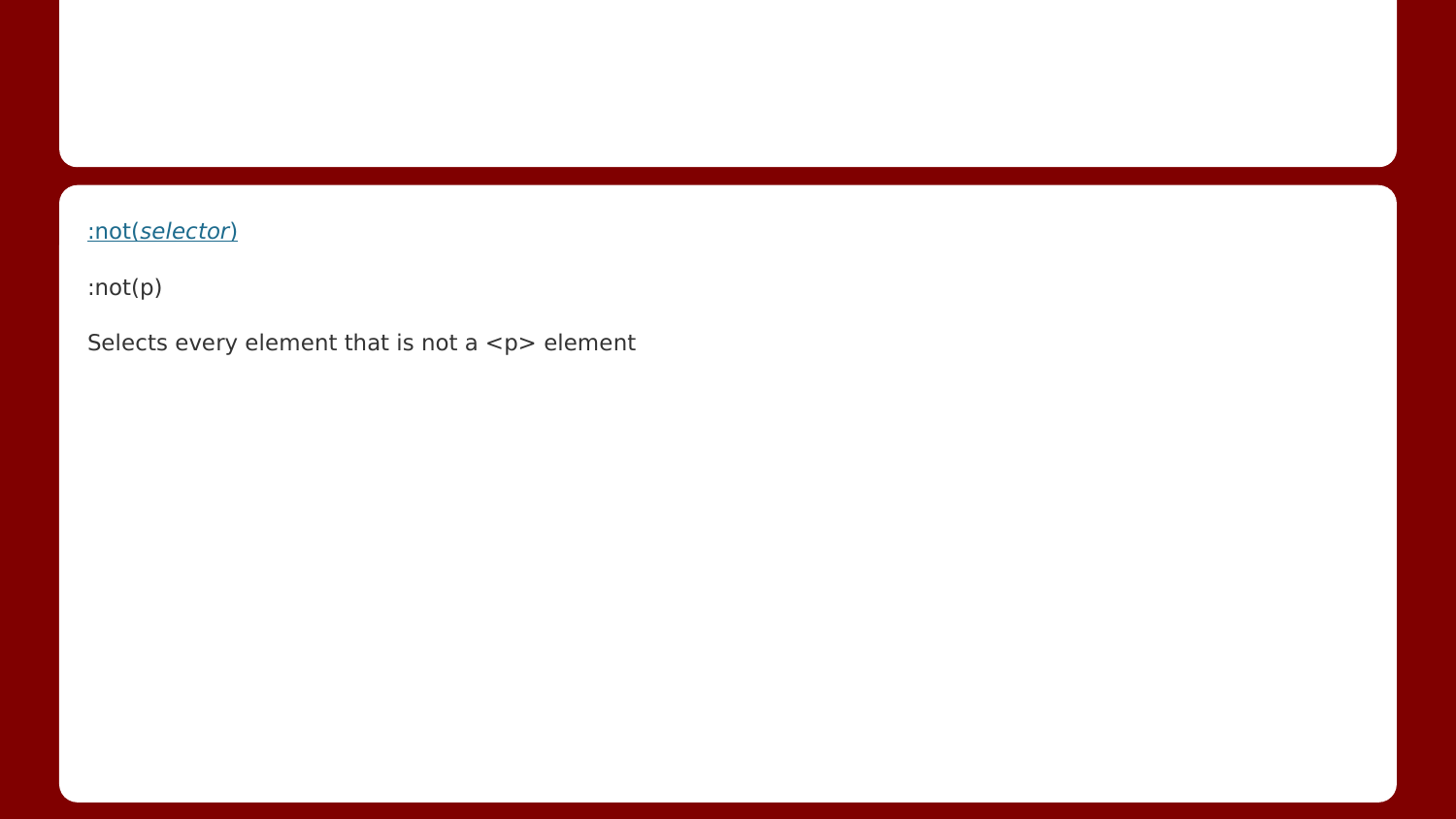

#
:not(selector)
:not(p)
Selects every element that is not a <p> element